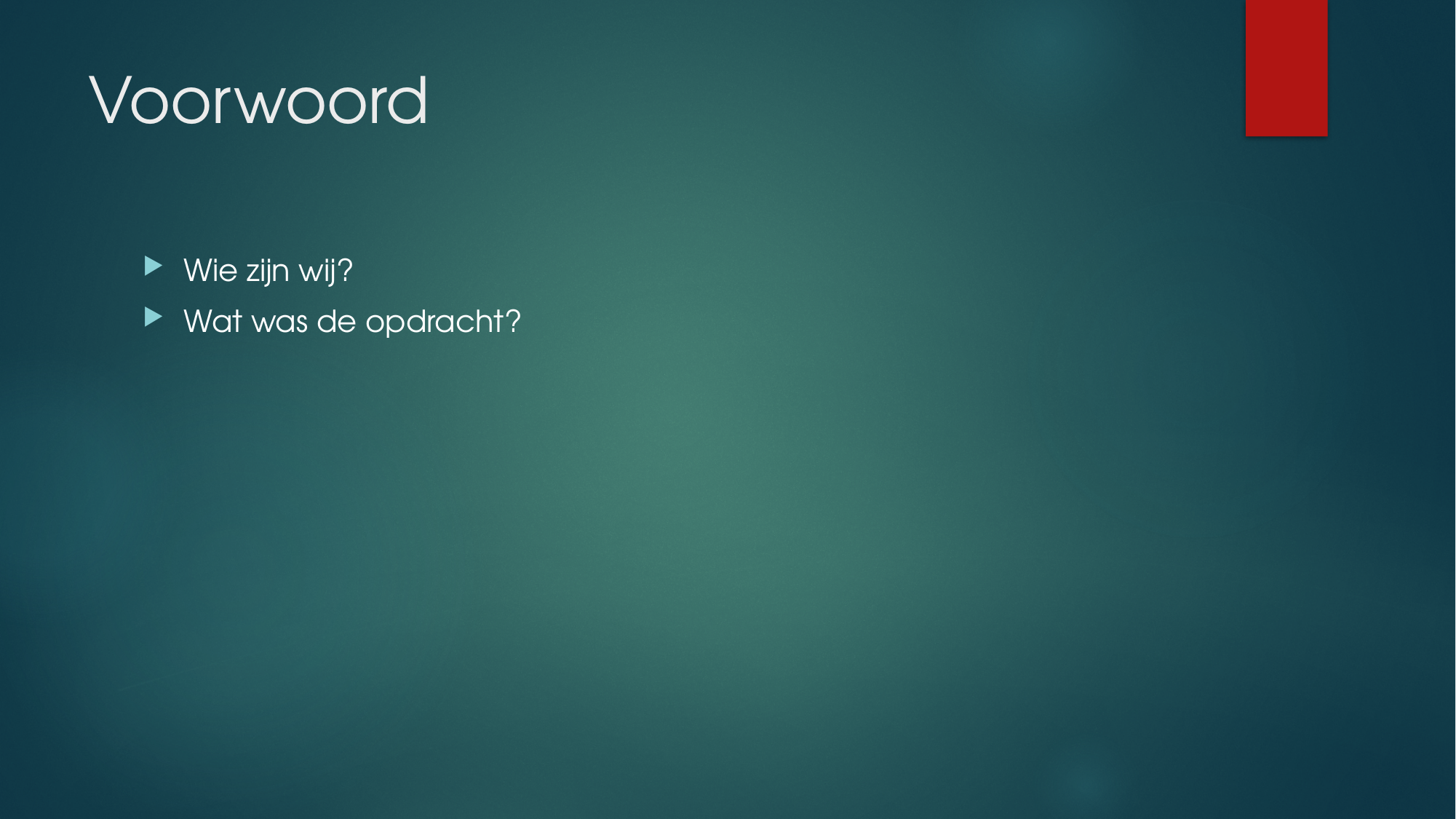

# Voorwoord
Wie zijn wij?
Wat was de opdracht?